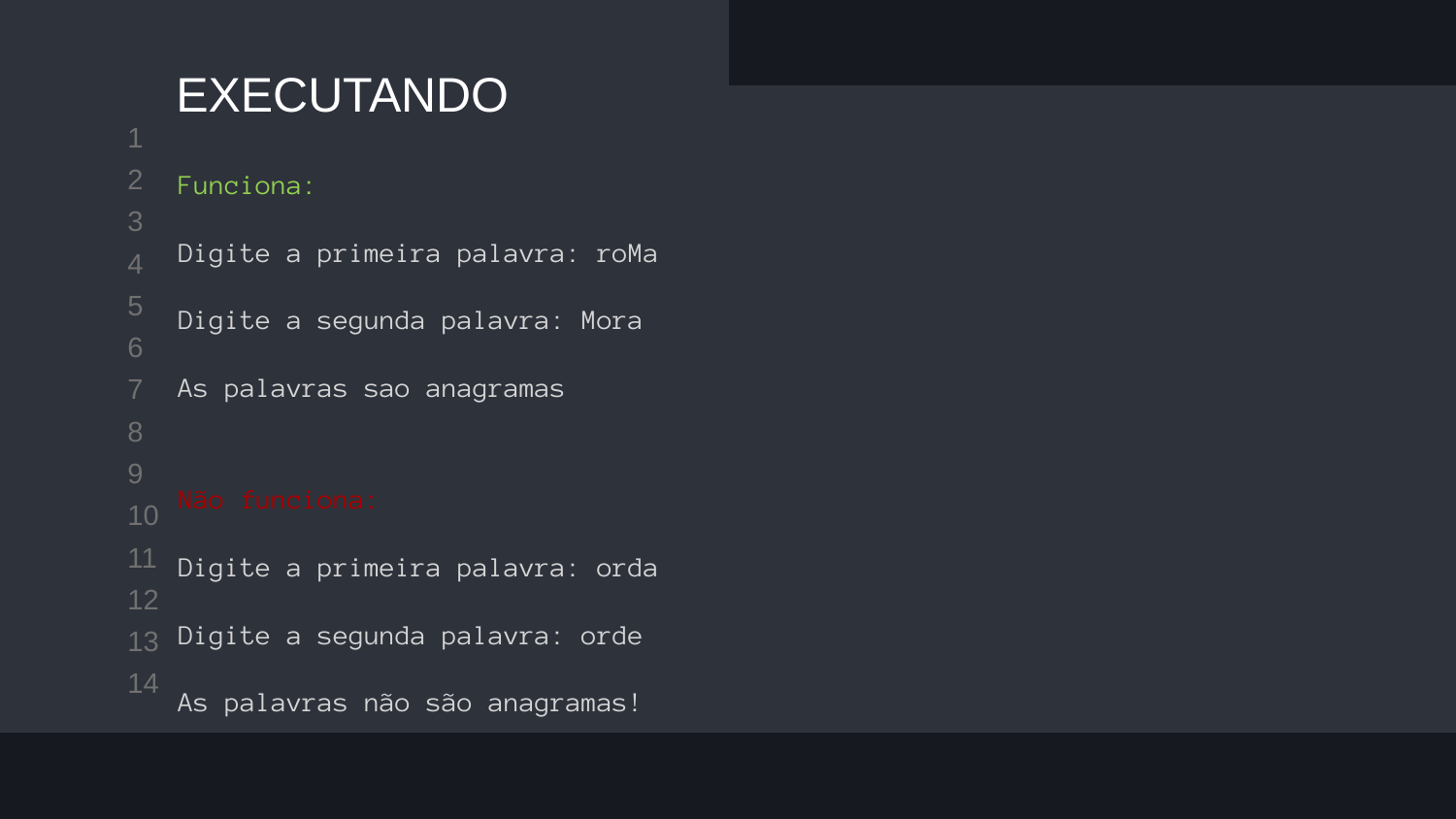

EXECUTANDO

Funciona:

Digite a primeira palavra: roMa

Digite a segunda palavra: Mora

As palavras sao anagramas

Não funciona:

Digite a primeira palavra: orda

Digite a segunda palavra: orde

As palavras não são anagramas!